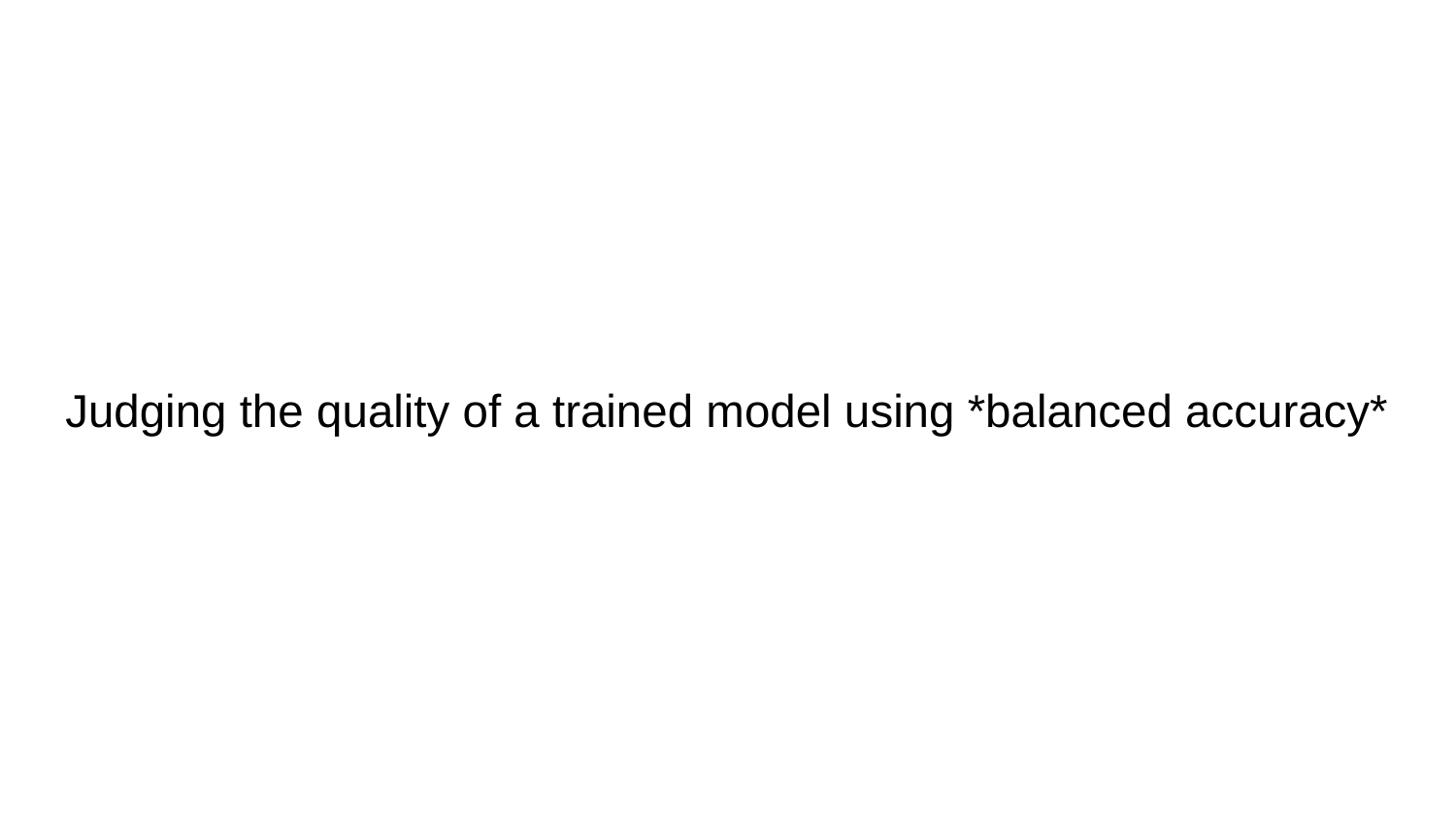

# Judging the quality of a trained model using *balanced accuracy*